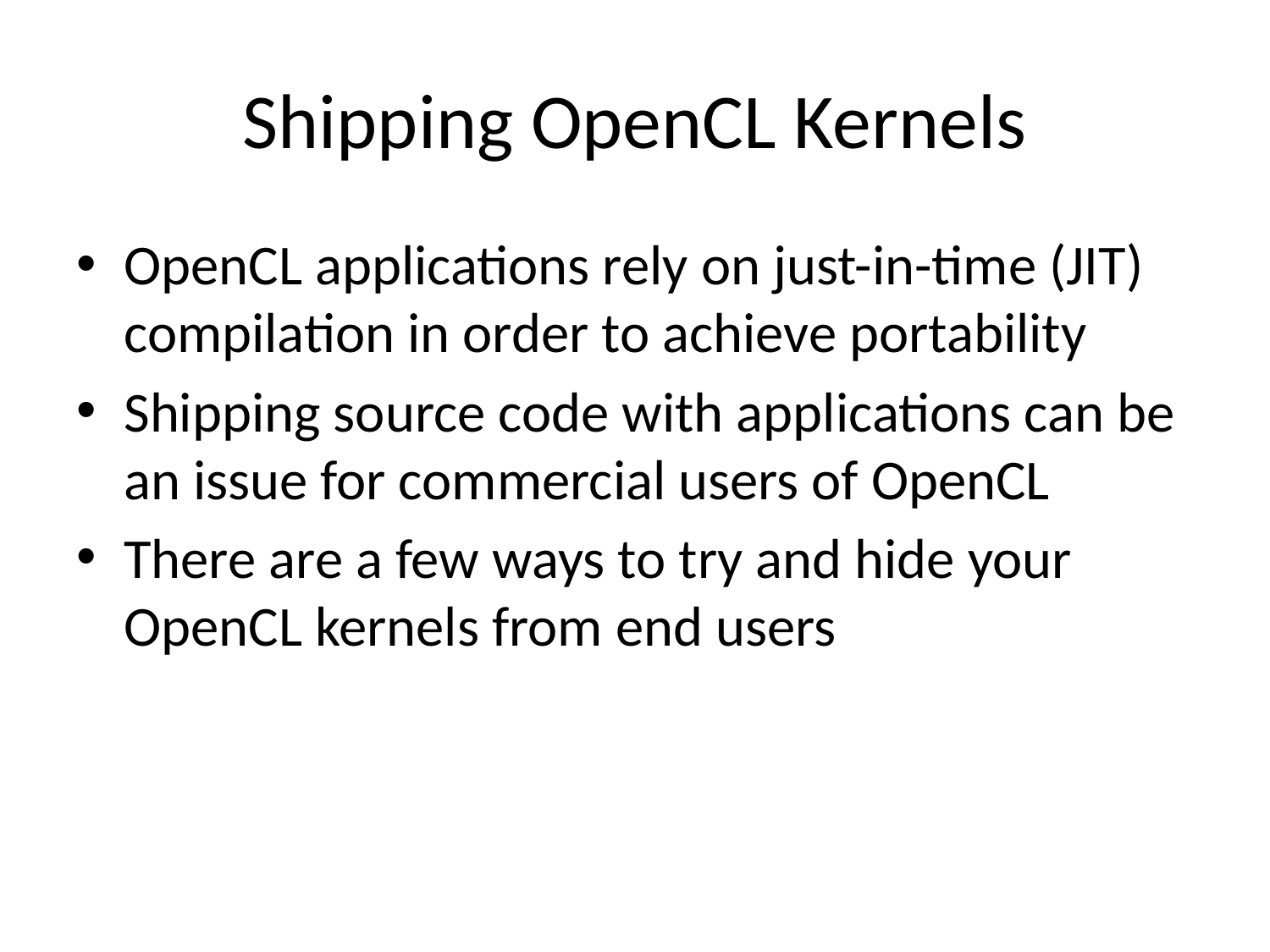

# Shipping OpenCL Kernels
OpenCL applications rely on just-in-time (JIT) compilation in order to achieve portability
Shipping source code with applications can be an issue for commercial users of OpenCL
There are a few ways to try and hide your OpenCL kernels from end users